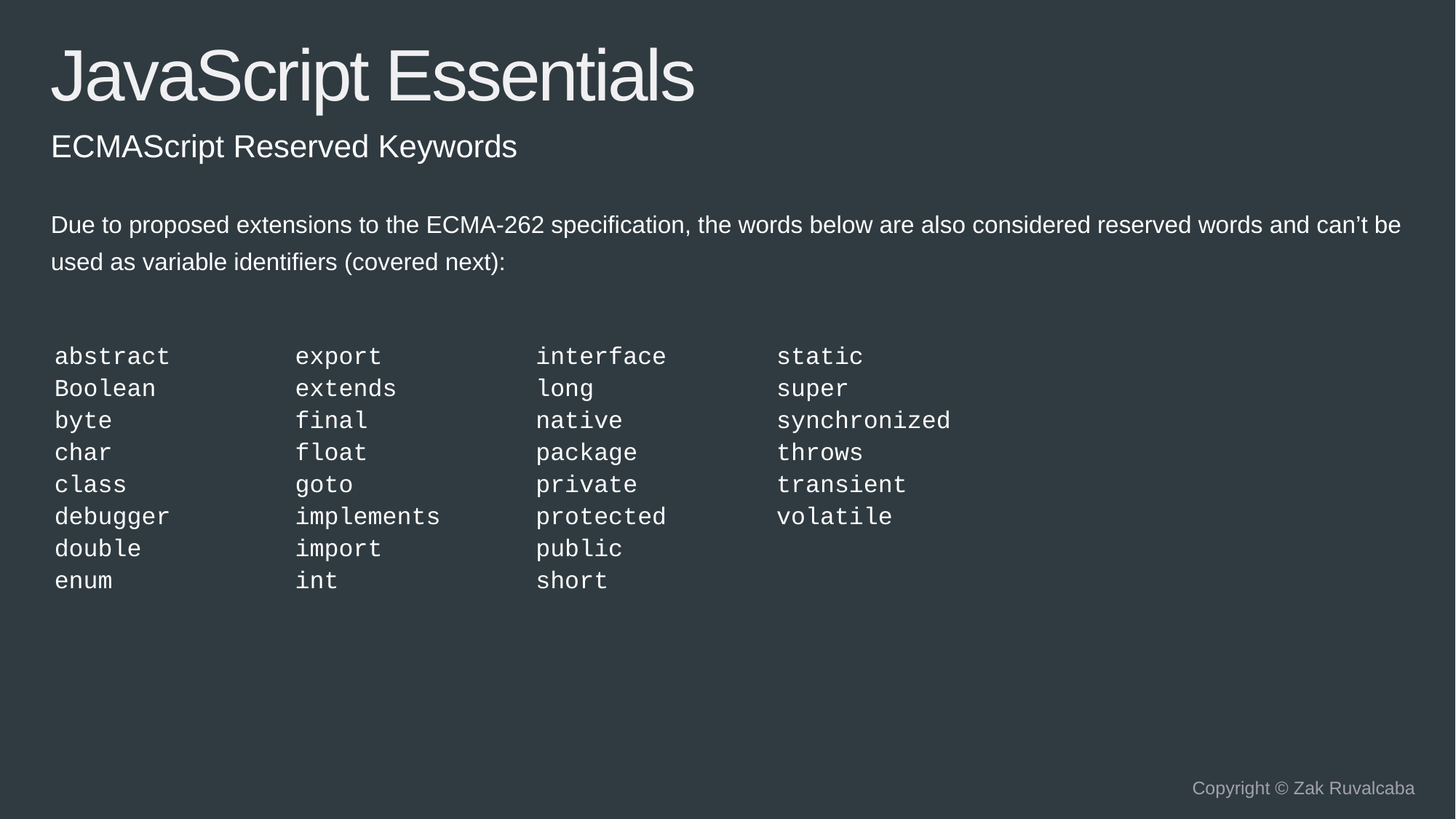

# JavaScript Essentials
ECMAScript Reserved Keywords
Due to proposed extensions to the ECMA-262 specification, the words below are also considered reserved words and can’t be used as variable identifiers (covered next):
| abstract | export | interface | static |
| --- | --- | --- | --- |
| Boolean | extends | long | super |
| byte | final | native | synchronized |
| char | float | package | throws |
| class | goto | private | transient |
| debugger | implements | protected | volatile |
| double | import | public |  |
| enum | int | short |  |